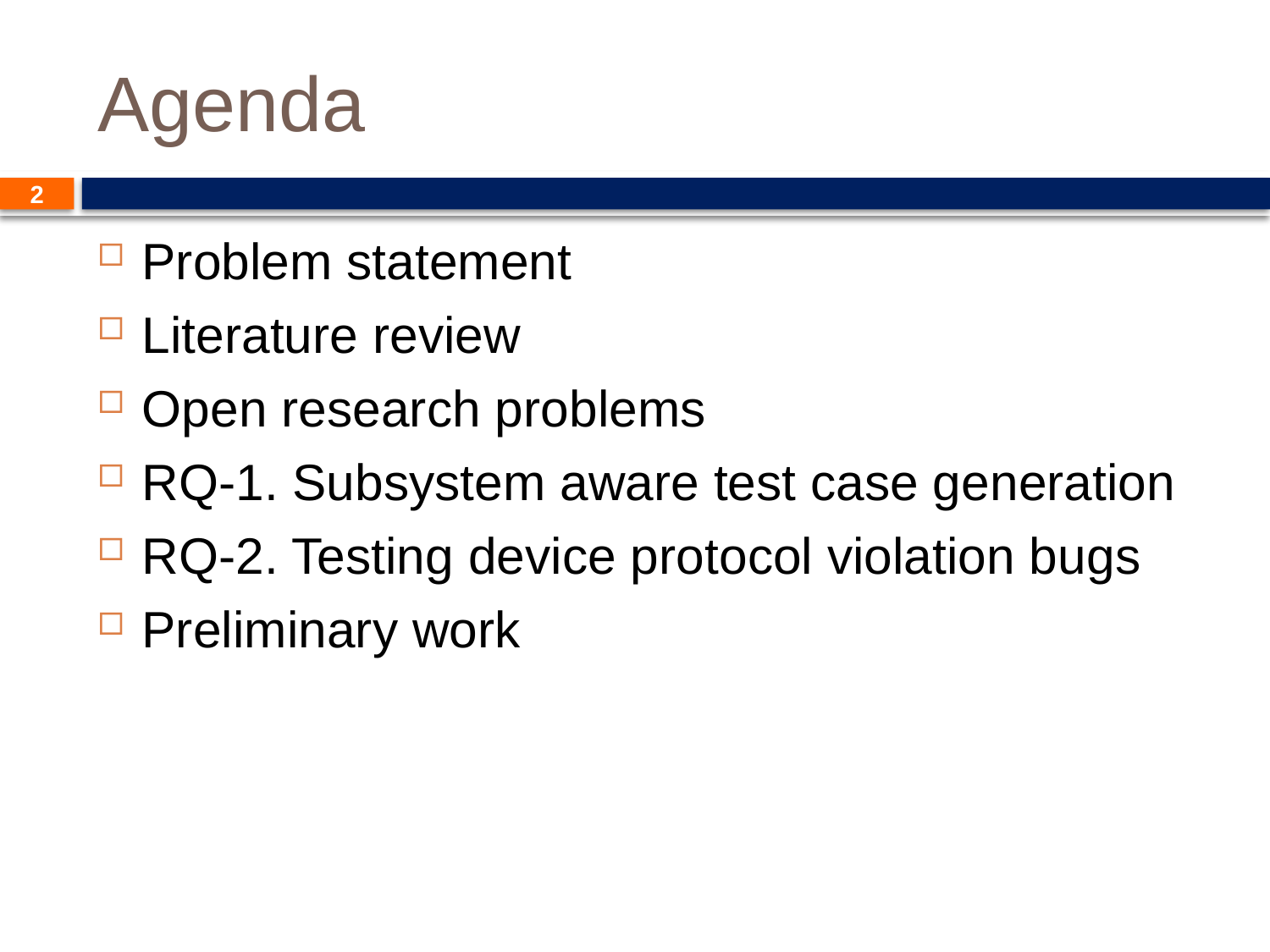

# Agenda
2
Problem statement
Literature review
Open research problems
RQ-1. Subsystem aware test case generation
RQ-2. Testing device protocol violation bugs
Preliminary work